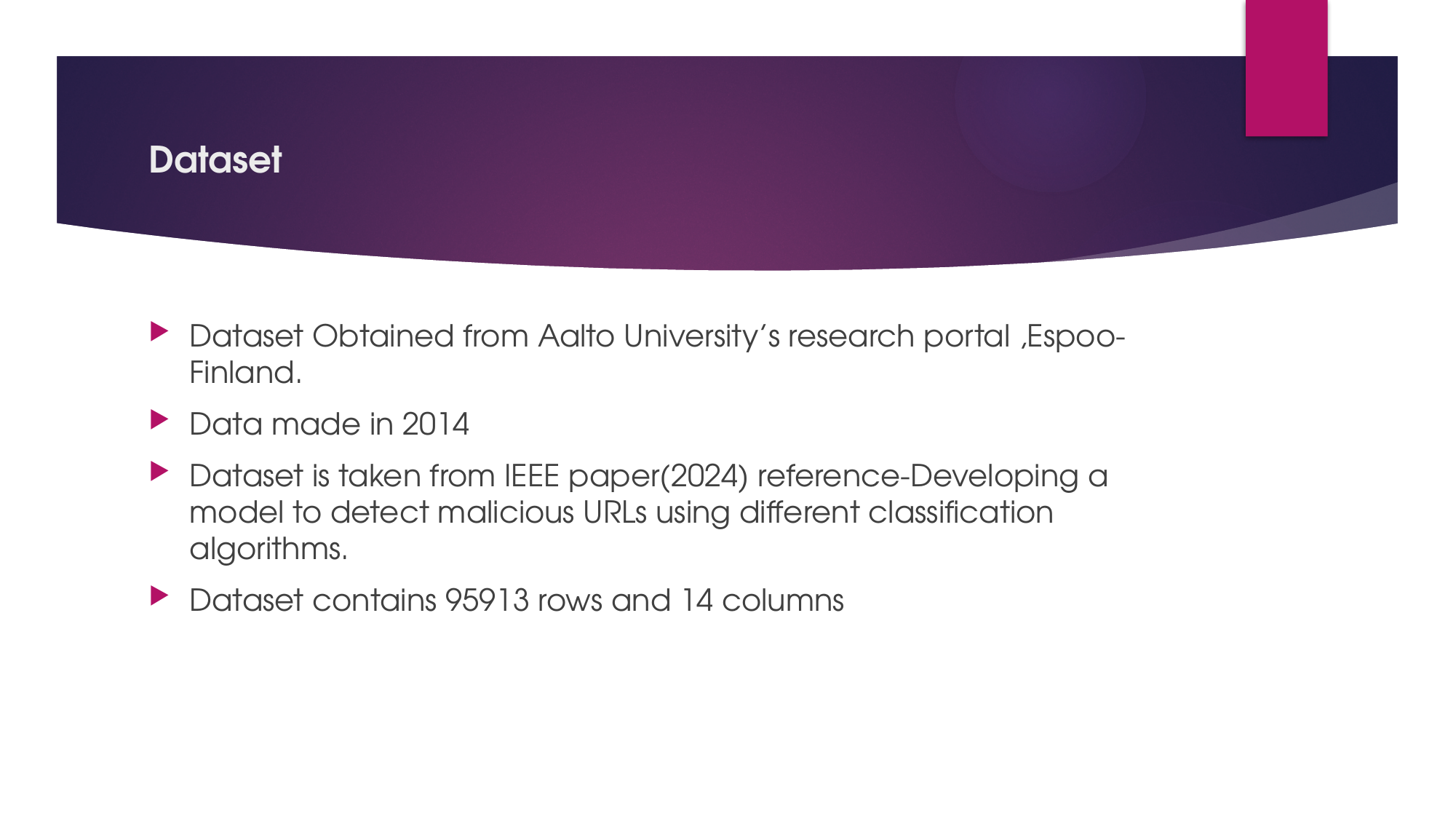

# Dataset
Dataset Obtained from Aalto University’s research portal ,Espoo-Finland.
Data made in 2014
Dataset is taken from IEEE paper(2024) reference-Developing a model to detect malicious URLs using different classification algorithms.
Dataset contains 95913 rows and 14 columns